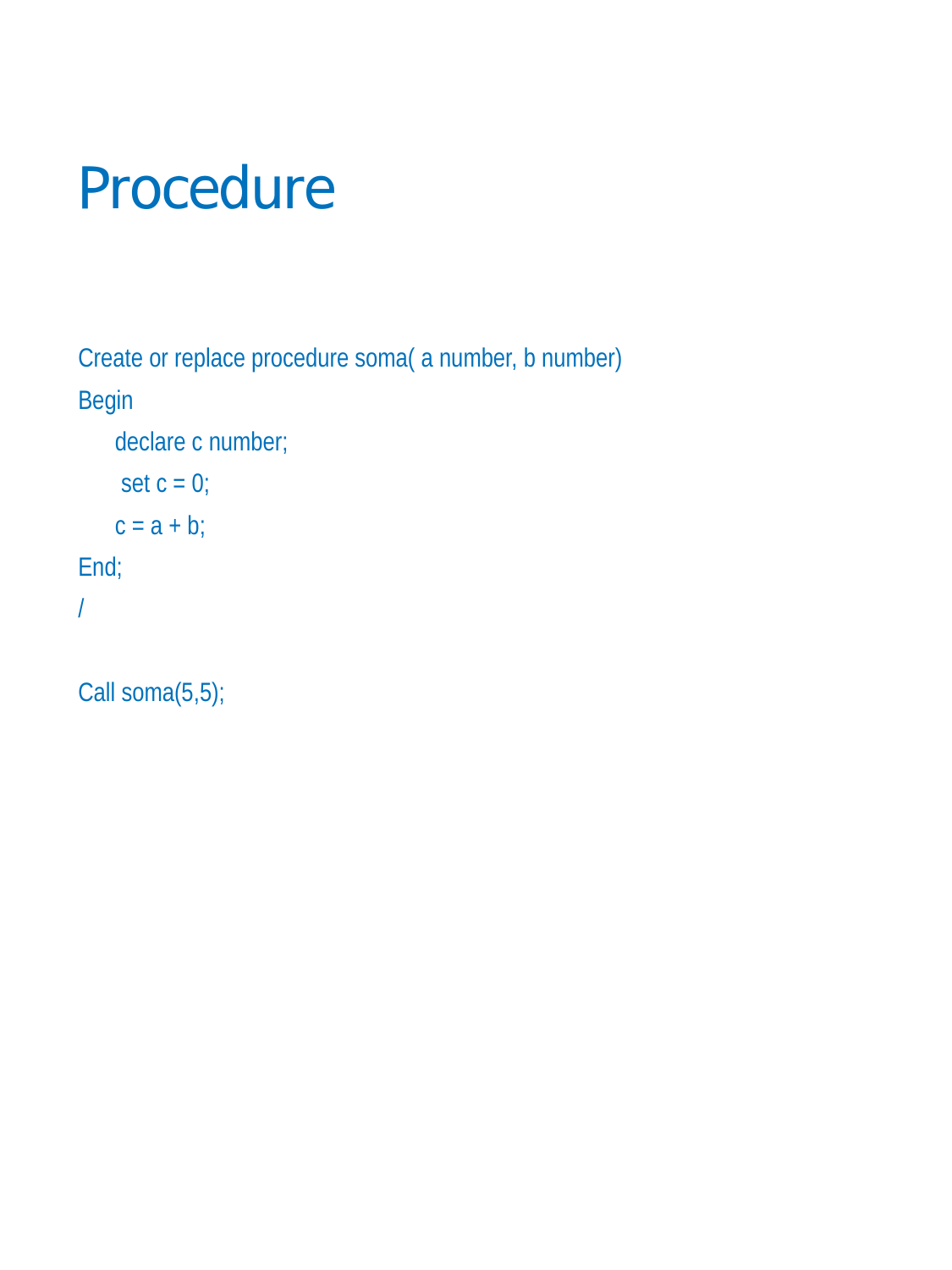

# Procedure
Create or replace procedure soma( a number, b number)
Begin
      declare c number;
       set c = 0;
      c = a + b;
End;
/

Call soma(5,5);